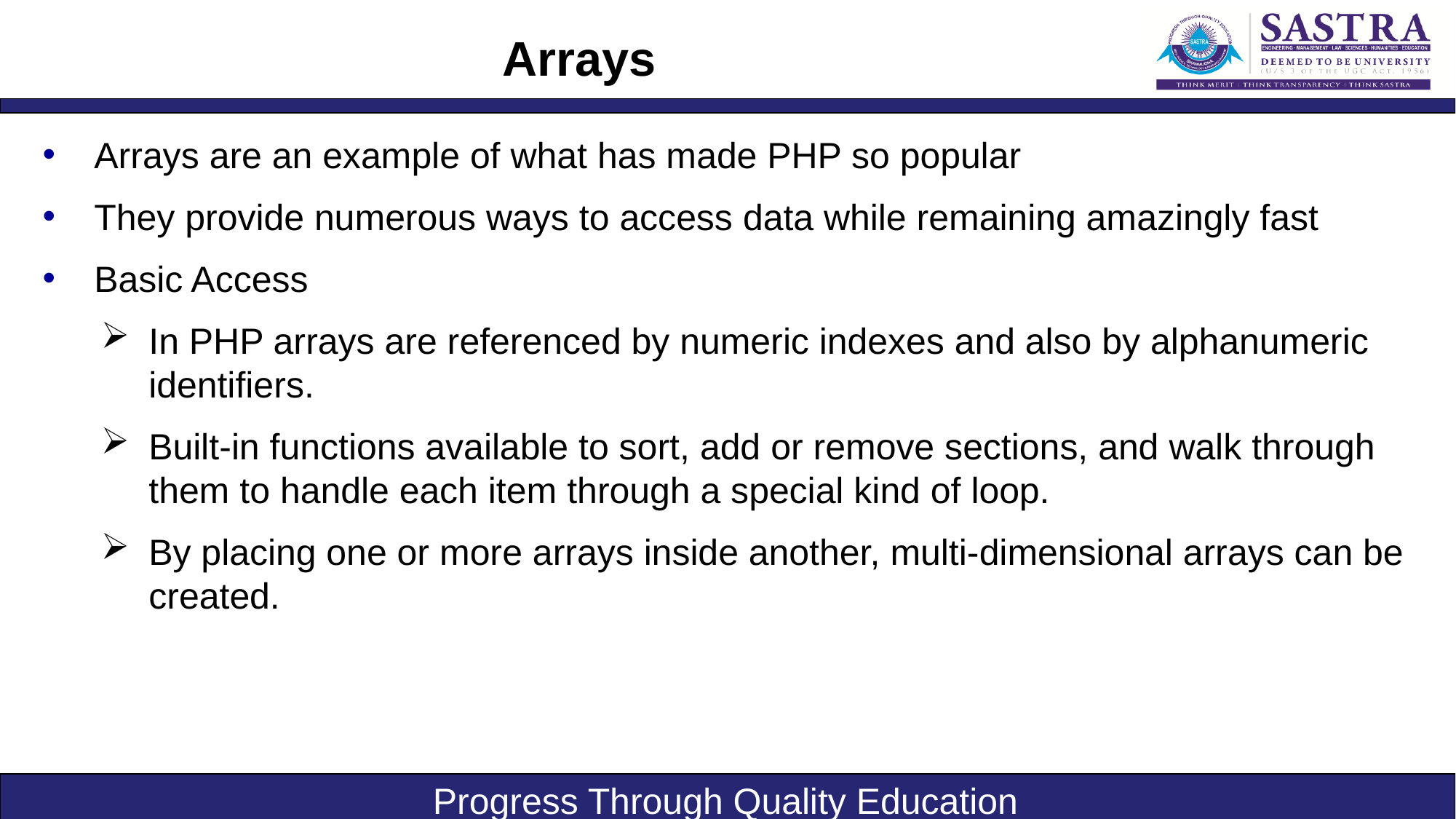

# Arrays
Arrays are an example of what has made PHP so popular
They provide numerous ways to access data while remaining amazingly fast
Basic Access
In PHP arrays are referenced by numeric indexes and also by alphanumeric identifiers.
Built-in functions available to sort, add or remove sections, and walk through them to handle each item through a special kind of loop.
By placing one or more arrays inside another, multi-dimensional arrays can be created.